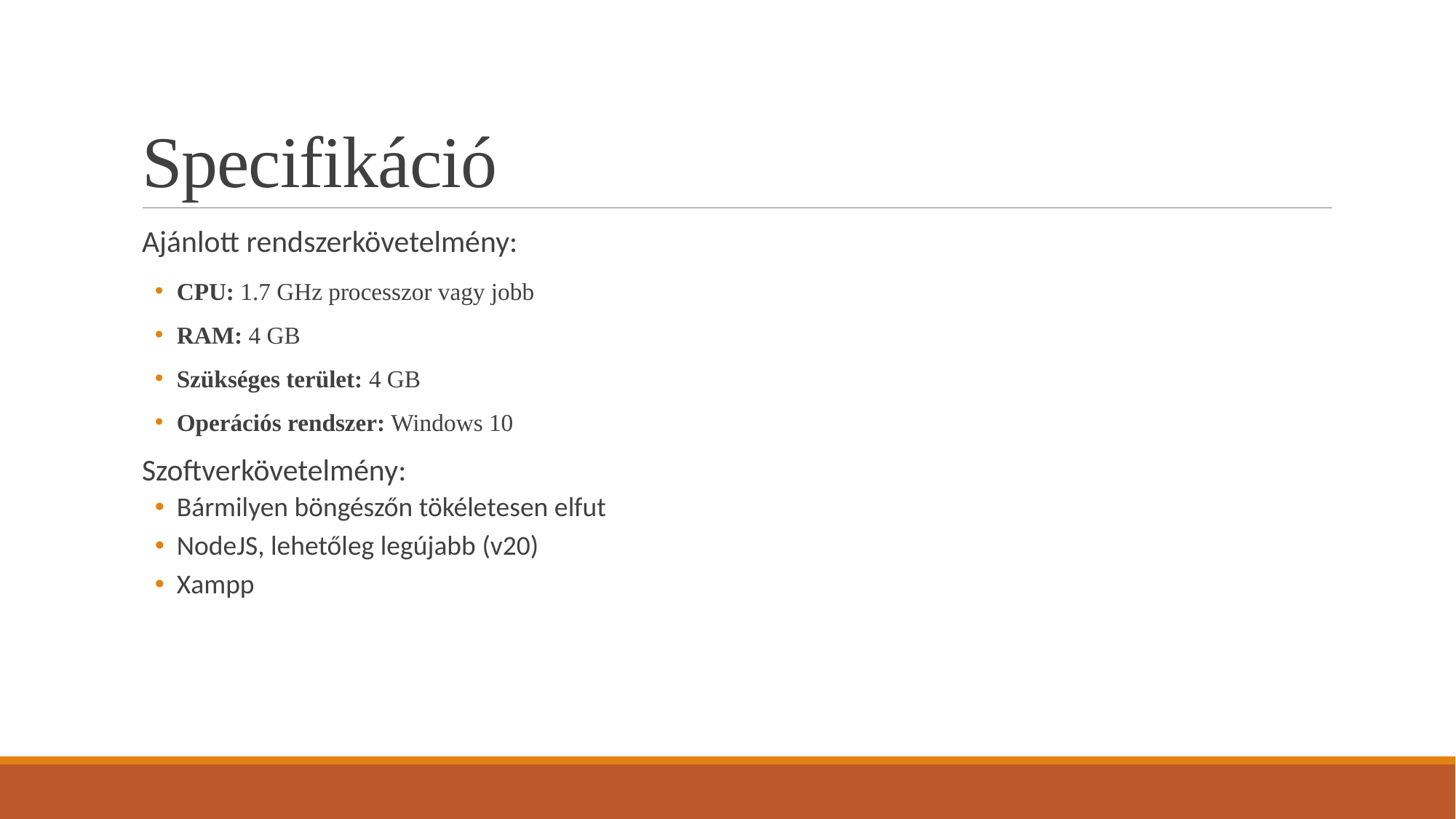

# Specifikáció
Ajánlott rendszerkövetelmény:
CPU: 1.7 GHz processzor vagy jobb
RAM: 4 GB
Szükséges terület: 4 GB
Operációs rendszer: Windows 10
Szoftverkövetelmény:
Bármilyen böngészőn tökéletesen elfut
NodeJS, lehetőleg legújabb (v20)
Xampp